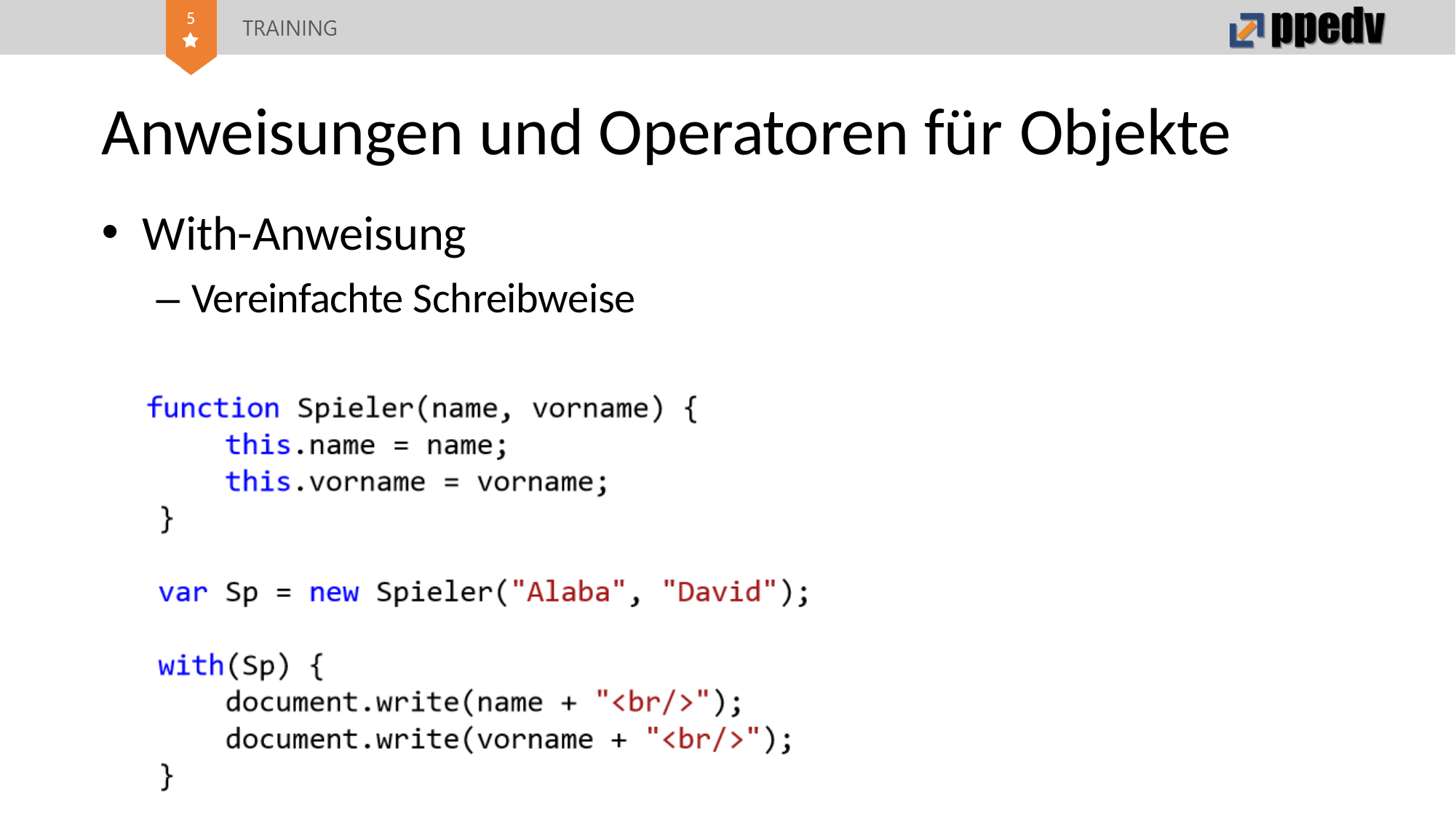

# Anweisungen und Operatoren für Objekte
With-Anweisung
– Vereinfachte Schreibweise